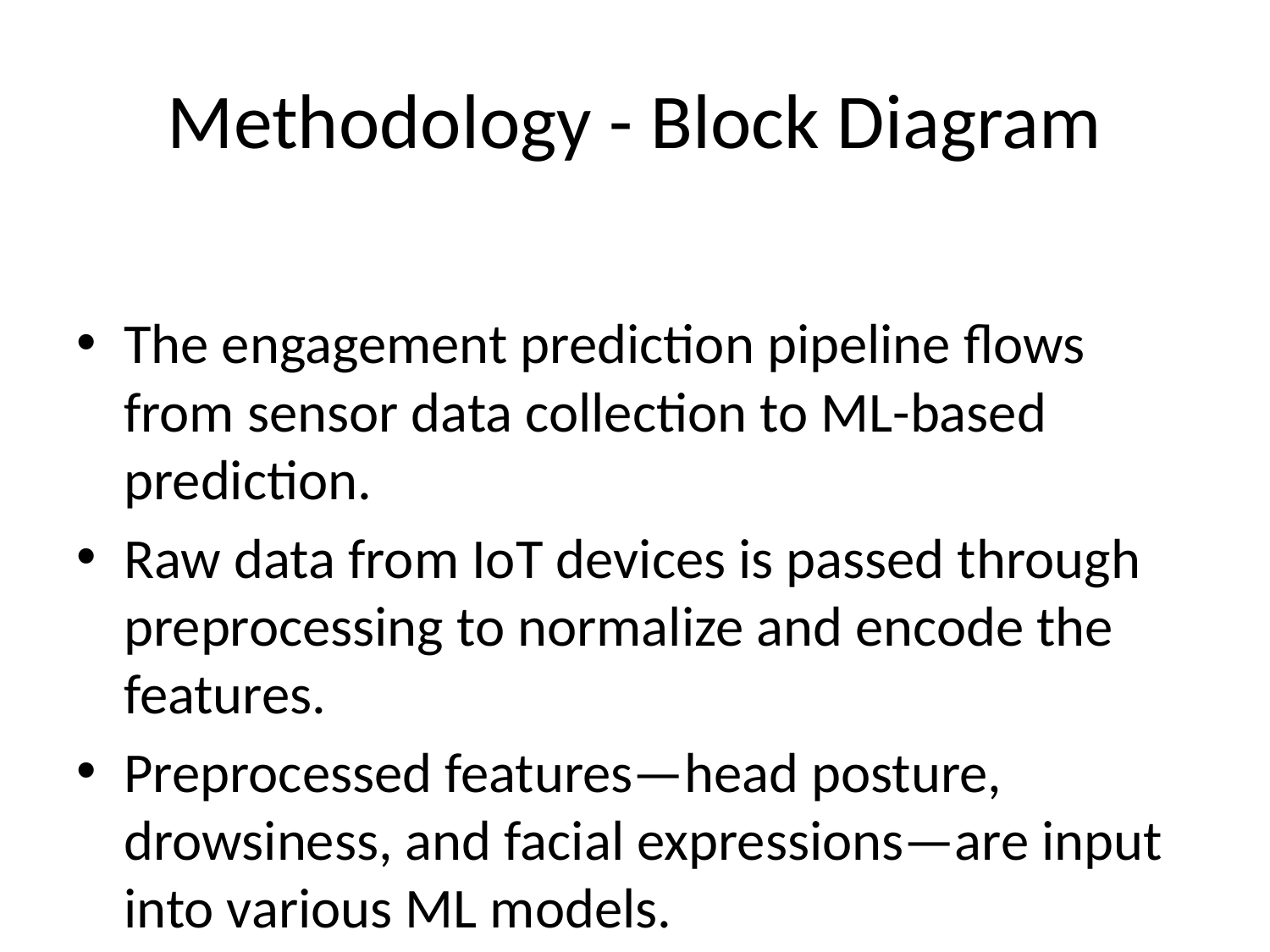

# Methodology - Block Diagram

The engagement prediction pipeline flows from sensor data collection to ML-based prediction.
Raw data from IoT devices is passed through preprocessing to normalize and encode the features.
Preprocessed features—head posture, drowsiness, and facial expressions—are input into various ML models.
The models output a prediction of engagement, and their performance is evaluated based on metrics such as accuracy and feature importance.
This structured pipeline allows for modular testing and clear visualization of the entire process.